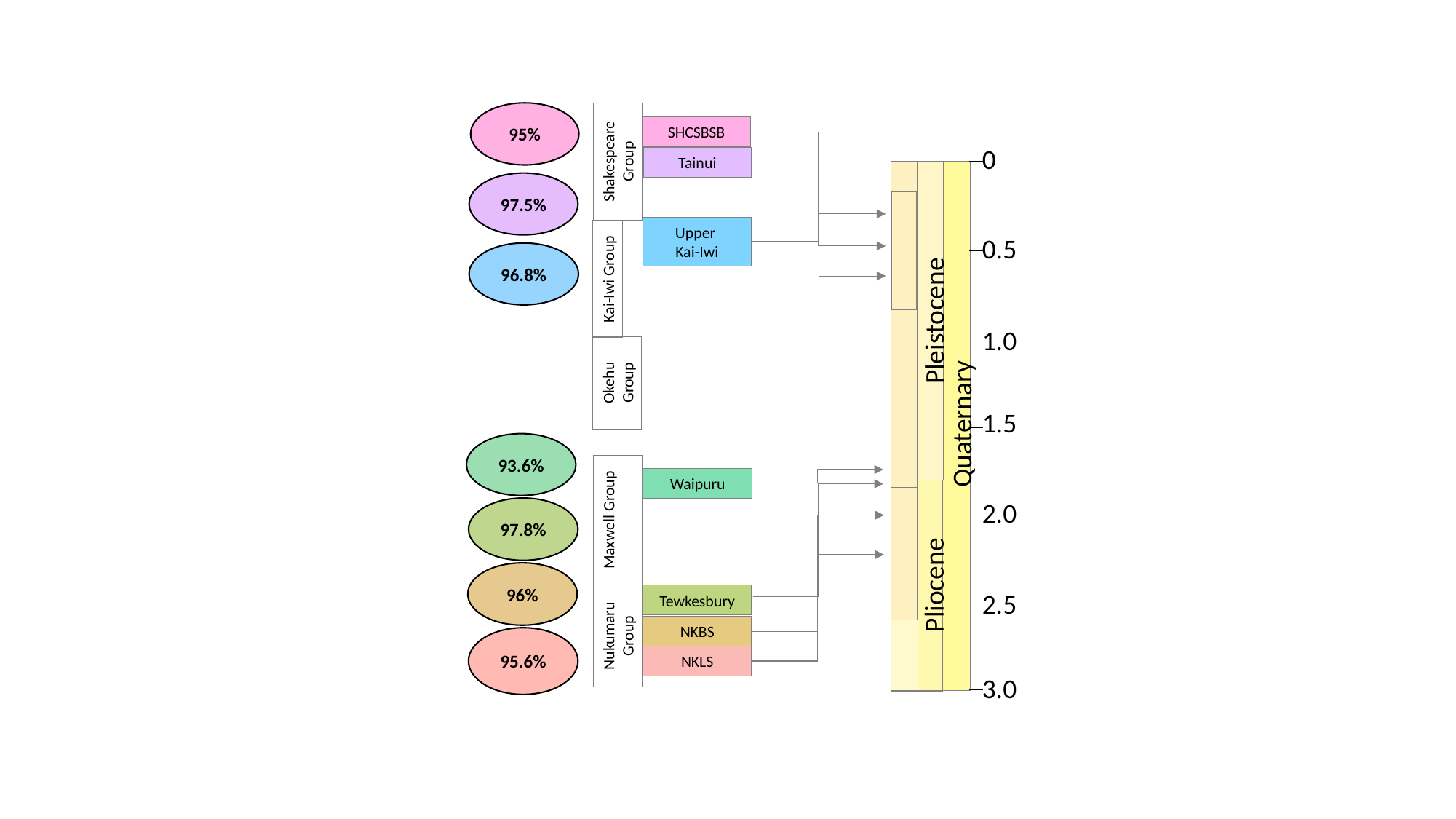

95%
SHCSBSB
Shakespeare Group
Tainui
Upper
Kai-Iwi
Kai-Iwi Group
Okehu Group
Waipuru
Maxwell Group

Tewkesbury
Nukumaru Group
NKBS
NKLS
0

0.5
1.0
1.5
2.0
2.5
3.0

Pleistocene

Quaternary

Pliocene

97.5%
96.8%
93.6%
97.8%
96%
95.6%